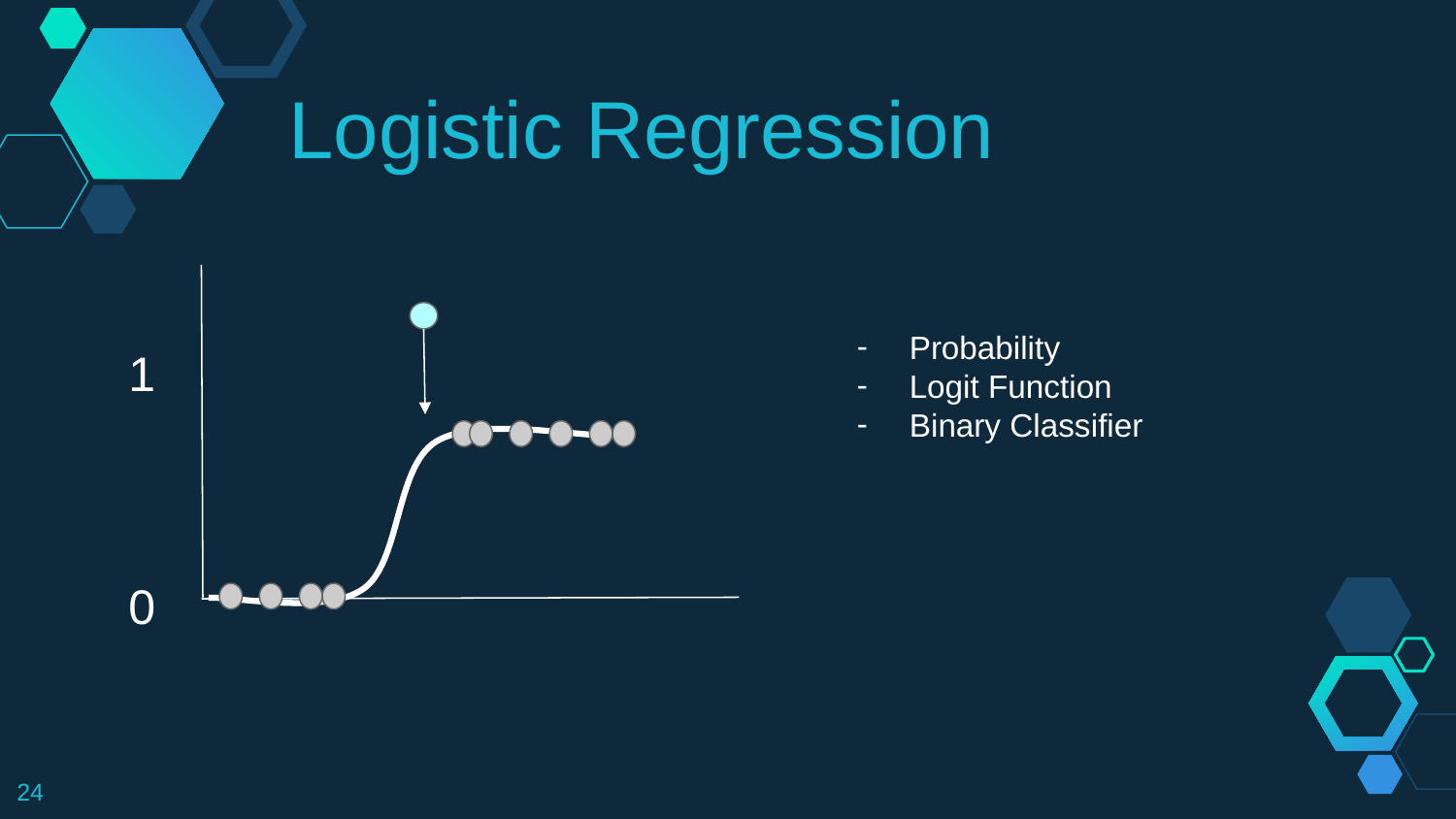

Logistic Regression

Probability
Logit Function
Binary Classifier
1

0

24